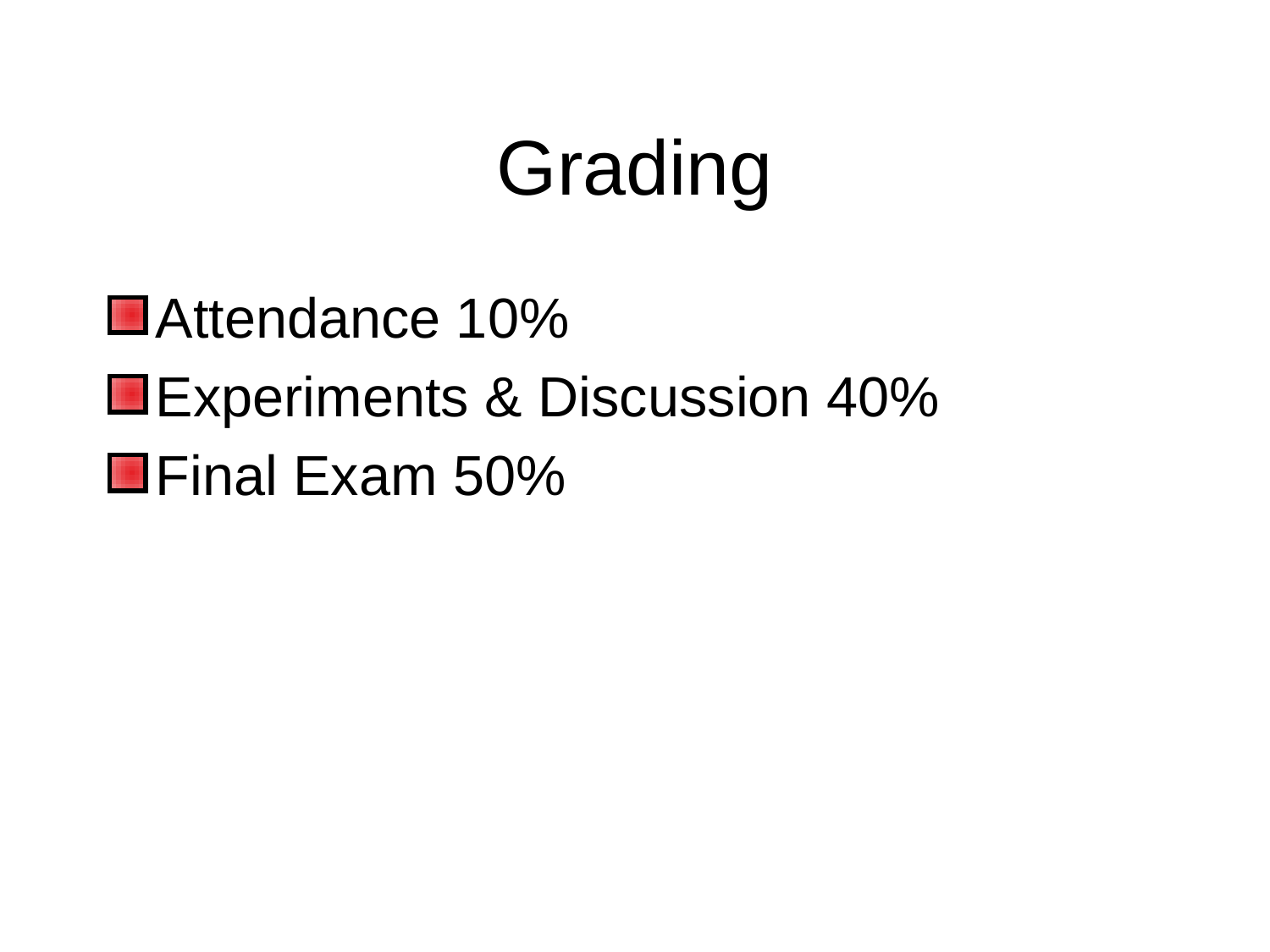

# Grading
Attendance 10%
Experiments & Discussion 40%
Final Exam 50%